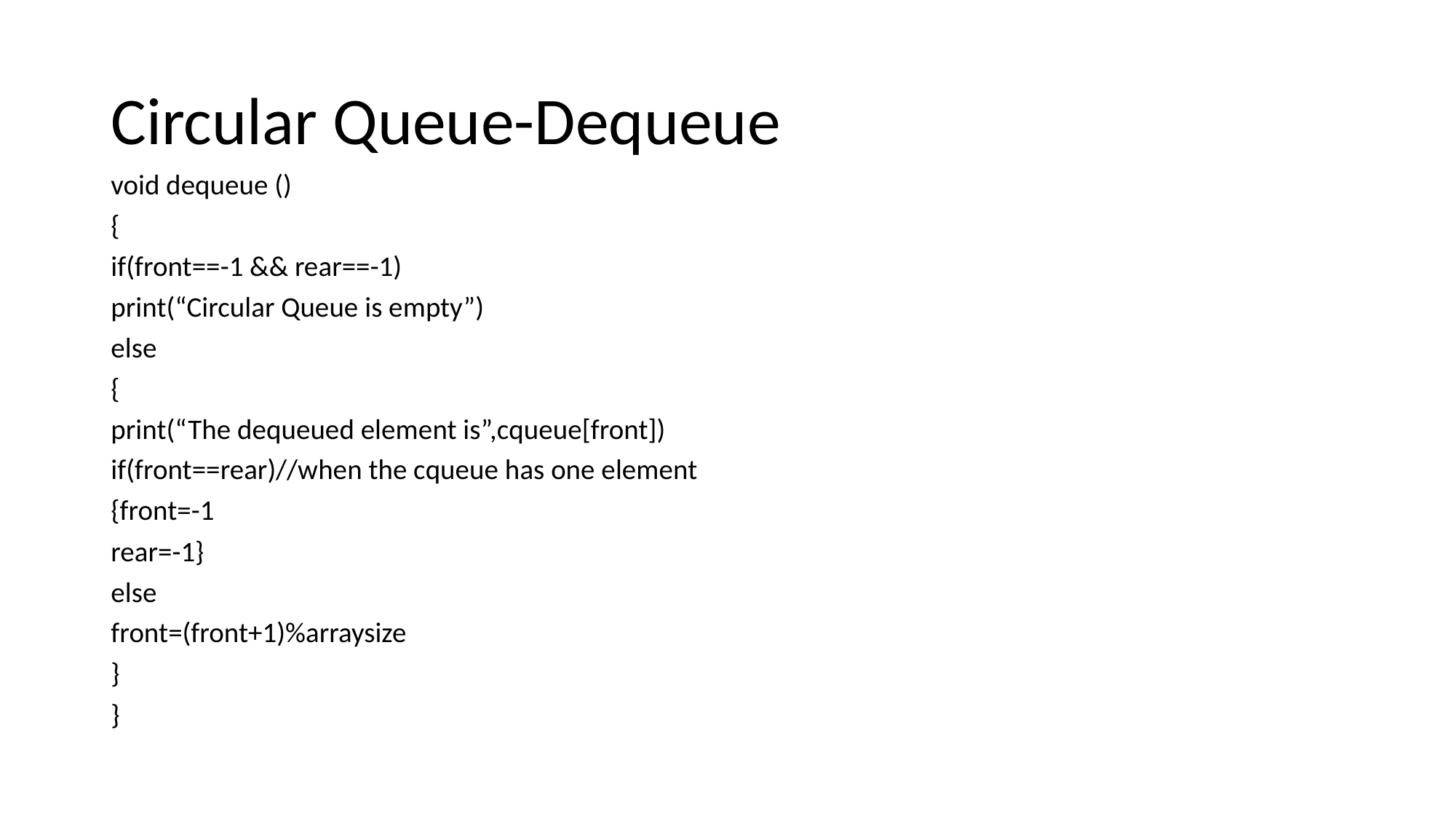

# Circular Queue-Dequeue
void dequeue ()
{
if(front==-1 && rear==-1)
print(“Circular Queue is empty”)
else
{
print(“The dequeued element is”,cqueue[front])
if(front==rear)//when the cqueue has one element
{front=-1
rear=-1}
else
front=(front+1)%arraysize
}
}